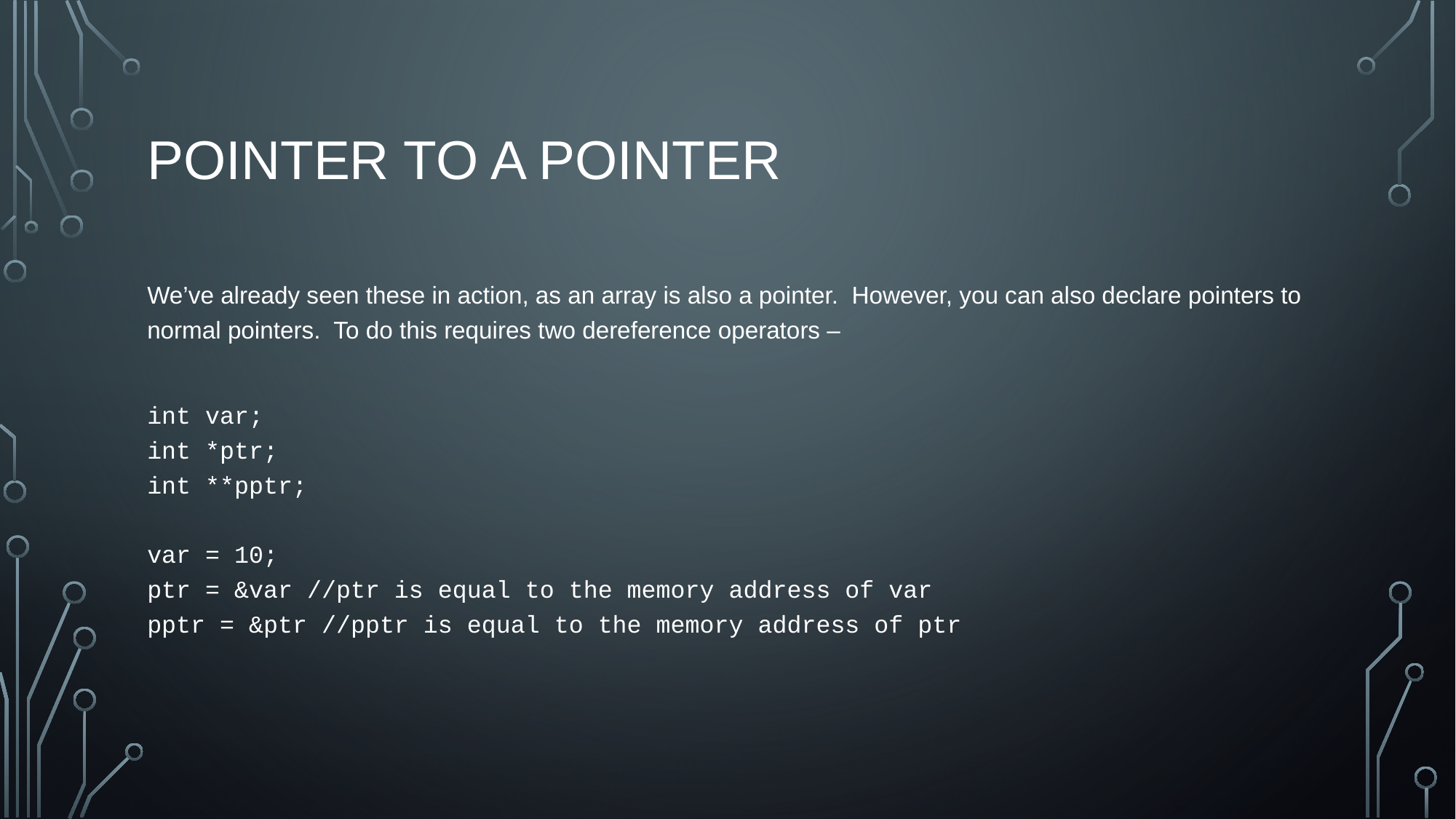

# Pointer to a pointer
We’ve already seen these in action, as an array is also a pointer.  However, you can also declare pointers to normal pointers.  To do this requires two dereference operators –

int var;
int *ptr;
int **pptr;

var = 10;
ptr = &var //ptr is equal to the memory address of var
pptr = &ptr //pptr is equal to the memory address of ptr